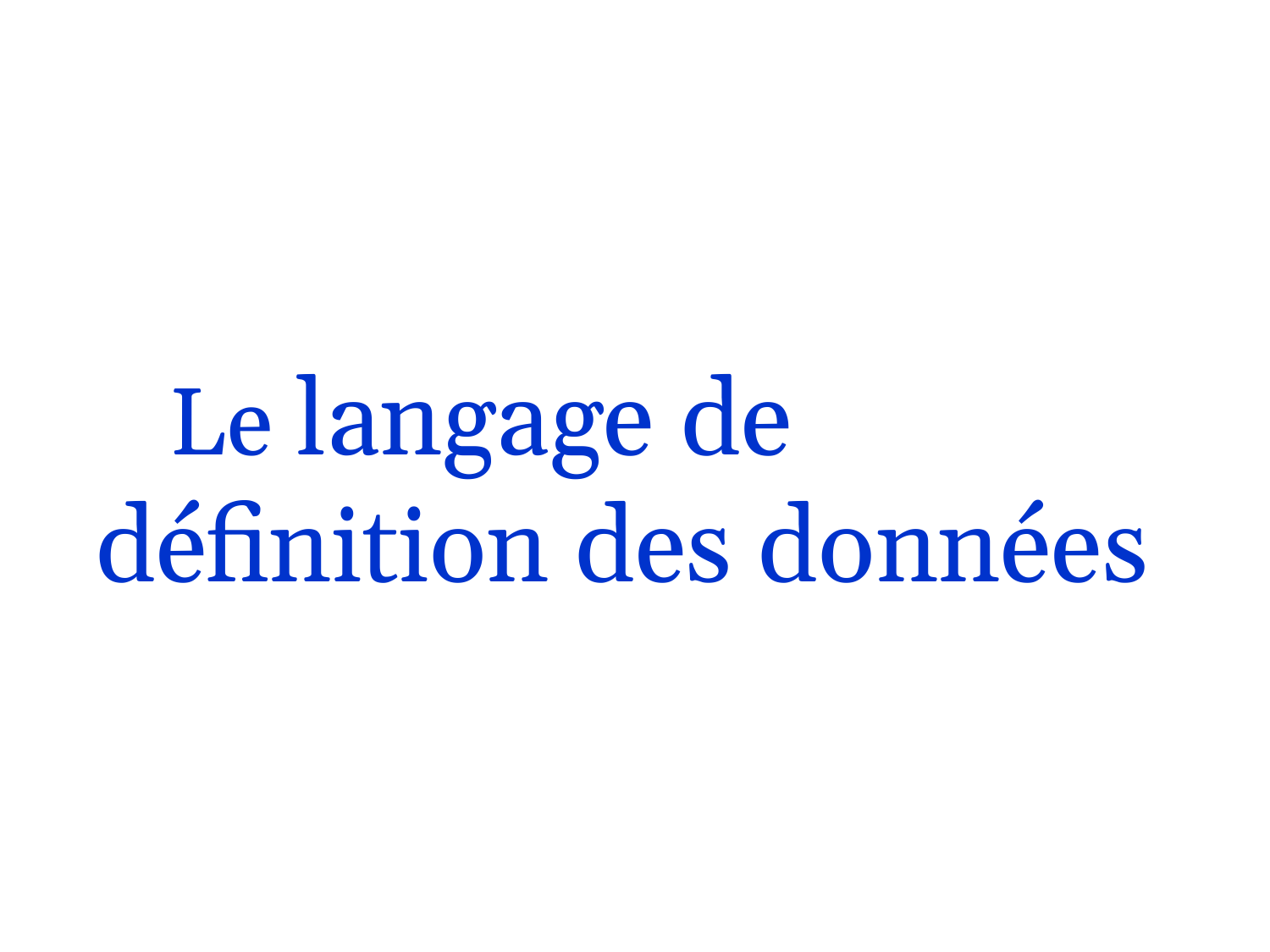

# Le langage de             définition des données